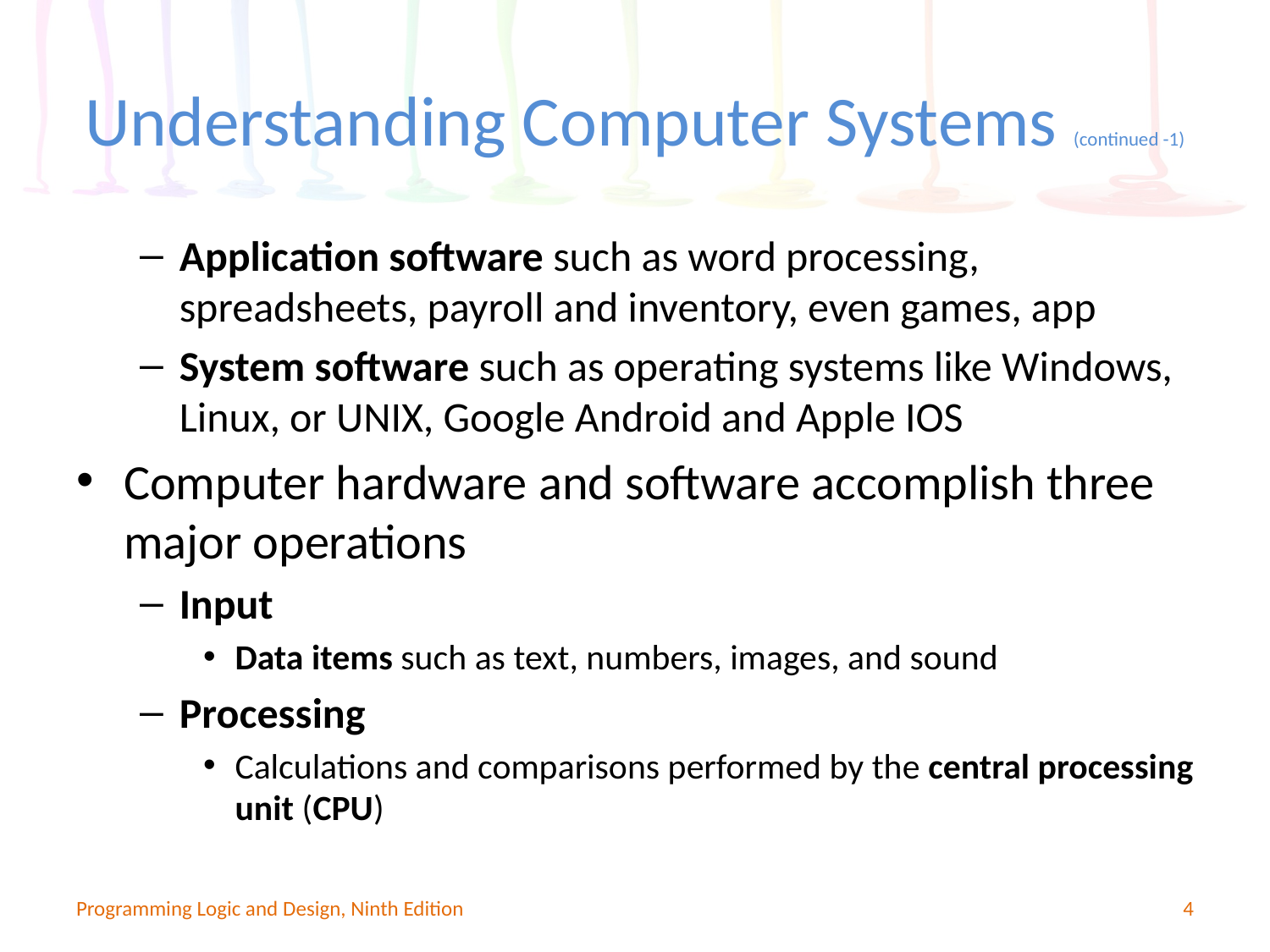

# Understanding Computer Systems (continued -1)
Application software such as word processing, spreadsheets, payroll and inventory, even games, app
System software such as operating systems like Windows, Linux, or UNIX, Google Android and Apple IOS
Computer hardware and software accomplish three major operations
Input
Data items such as text, numbers, images, and sound
Processing
Calculations and comparisons performed by the central processing unit (CPU)
Programming Logic and Design, Ninth Edition
4